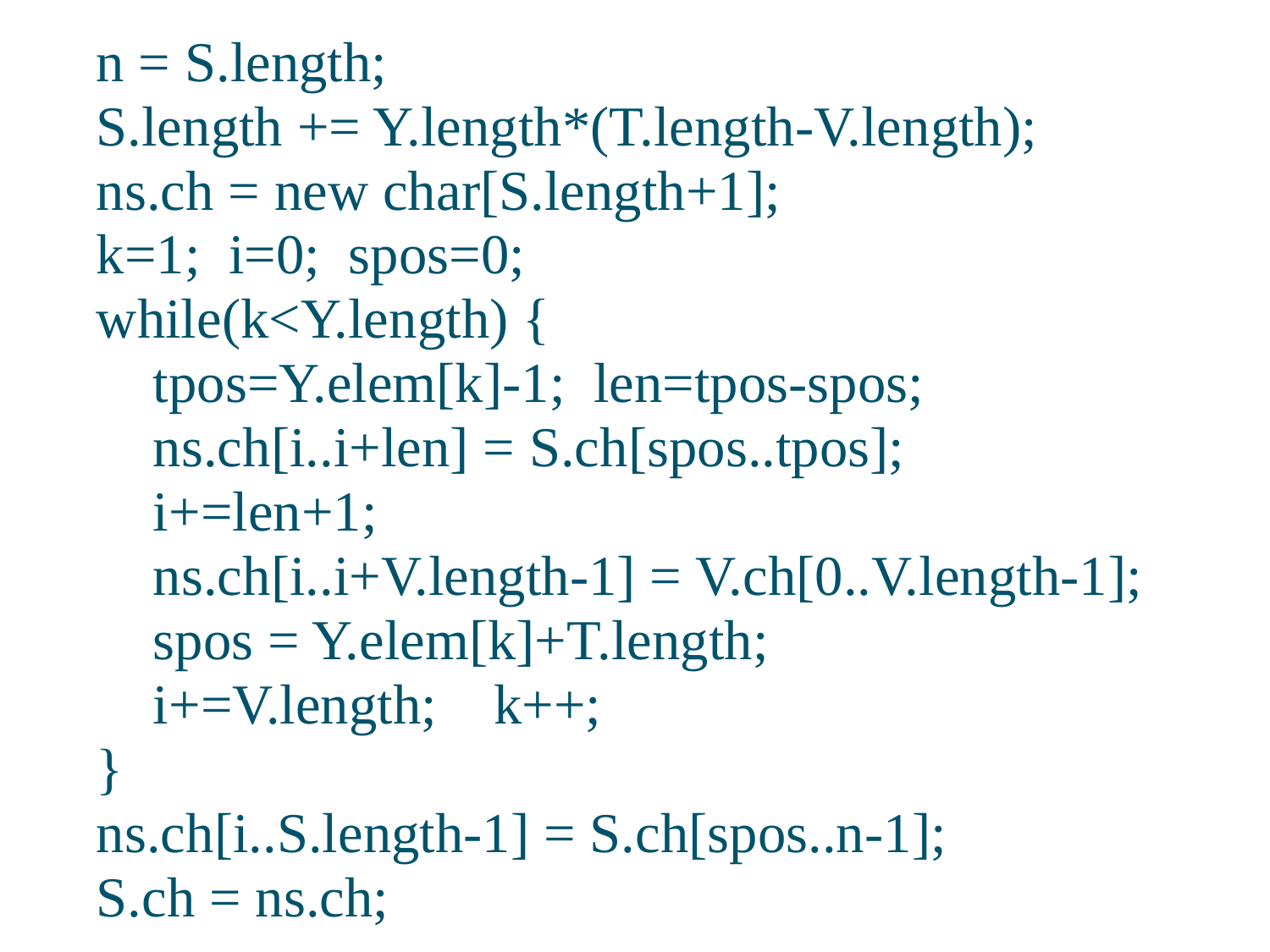

n = S.length;
S.length += Y.length*(T.length-V.length);
ns.ch = new char[S.length+1];
k=1;  i=0;  spos=0;
while(k<Y.length) {
    tpos=Y.elem[k]-1;  len=tpos-spos;
    ns.ch[i..i+len] = S.ch[spos..tpos];
    i+=len+1;
    ns.ch[i..i+V.length-1] = V.ch[0..V.length-1];
    spos = Y.elem[k]+T.length;
    i+=V.length;    k++;
}
ns.ch[i..S.length-1] = S.ch[spos..n-1];
S.ch = ns.ch;